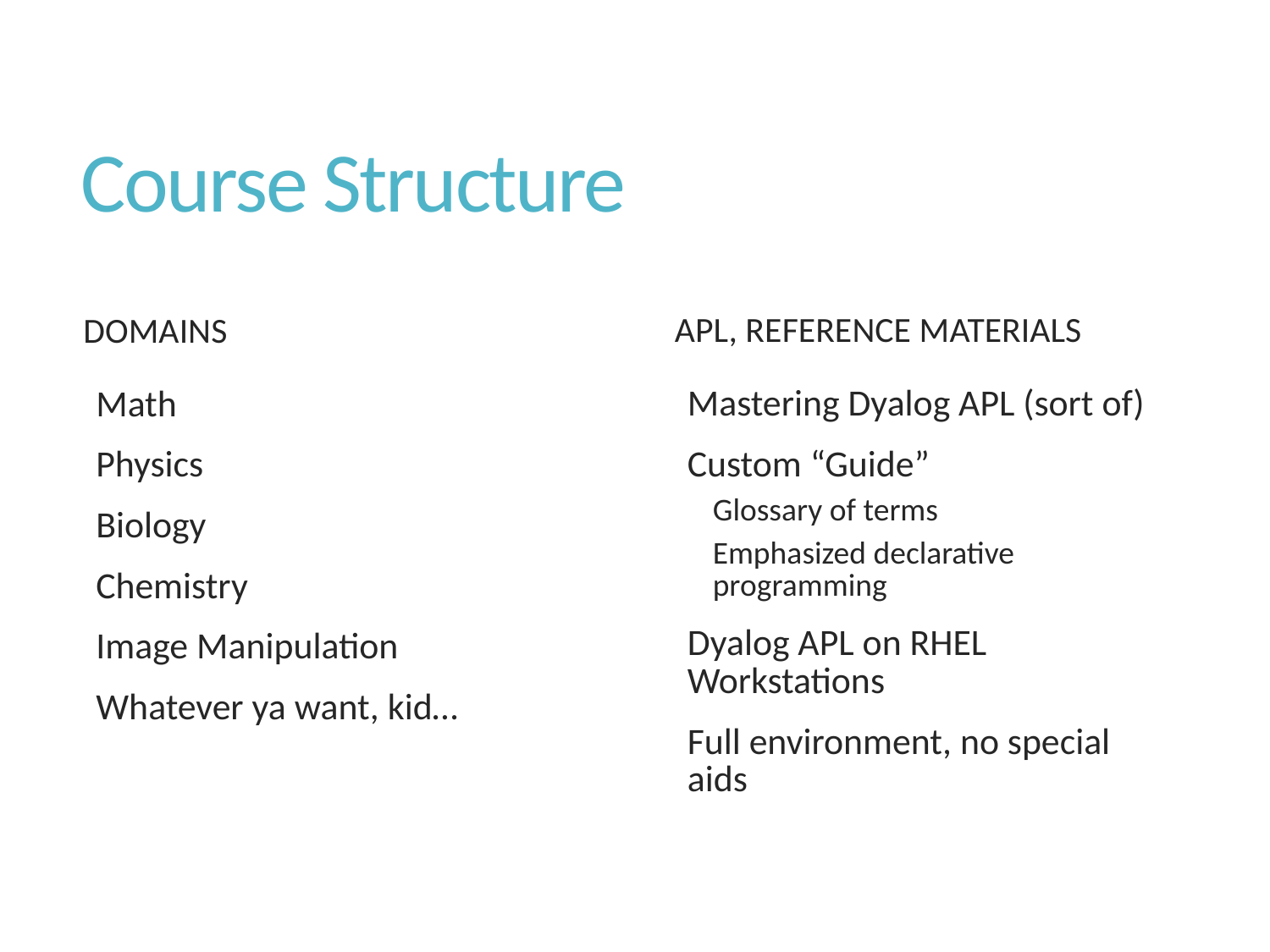

# Course Structure
Apl, Reference Materials
Domains
Mastering Dyalog APL (sort of)
Custom “Guide”
Glossary of terms
Emphasized declarative programming
Dyalog APL on RHEL Workstations
Full environment, no special aids

Math
Physics
Biology
Chemistry
Image Manipulation
Whatever ya want, kid…